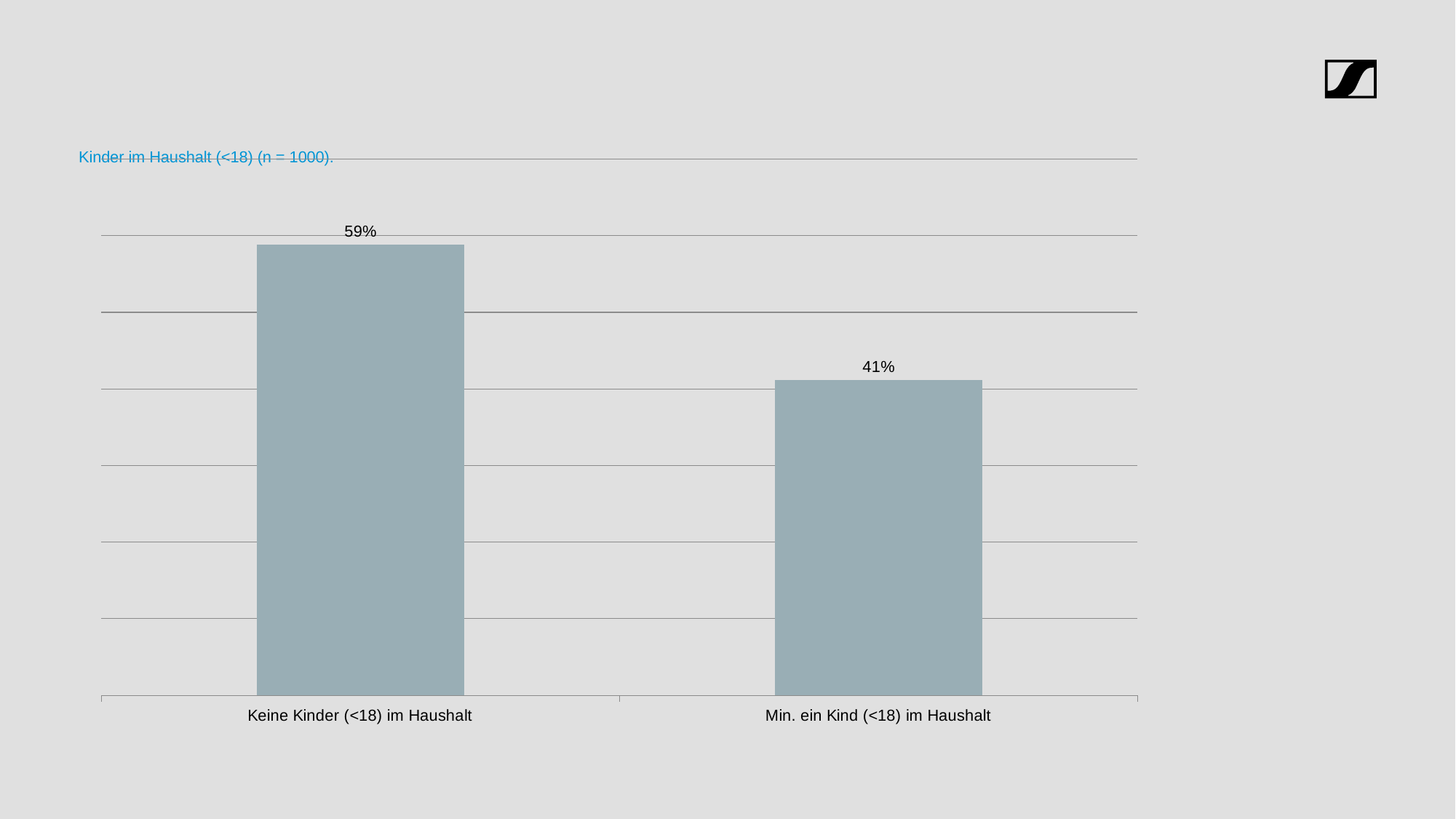

#
Kinder im Haushalt (<18) (n = 1000).

### Chart

| Category |  |
|---|---|
| Keine Kinder (<18) im Haushalt | 0.588 |
| Min. ein Kind (<18) im Haushalt | 0.412 |